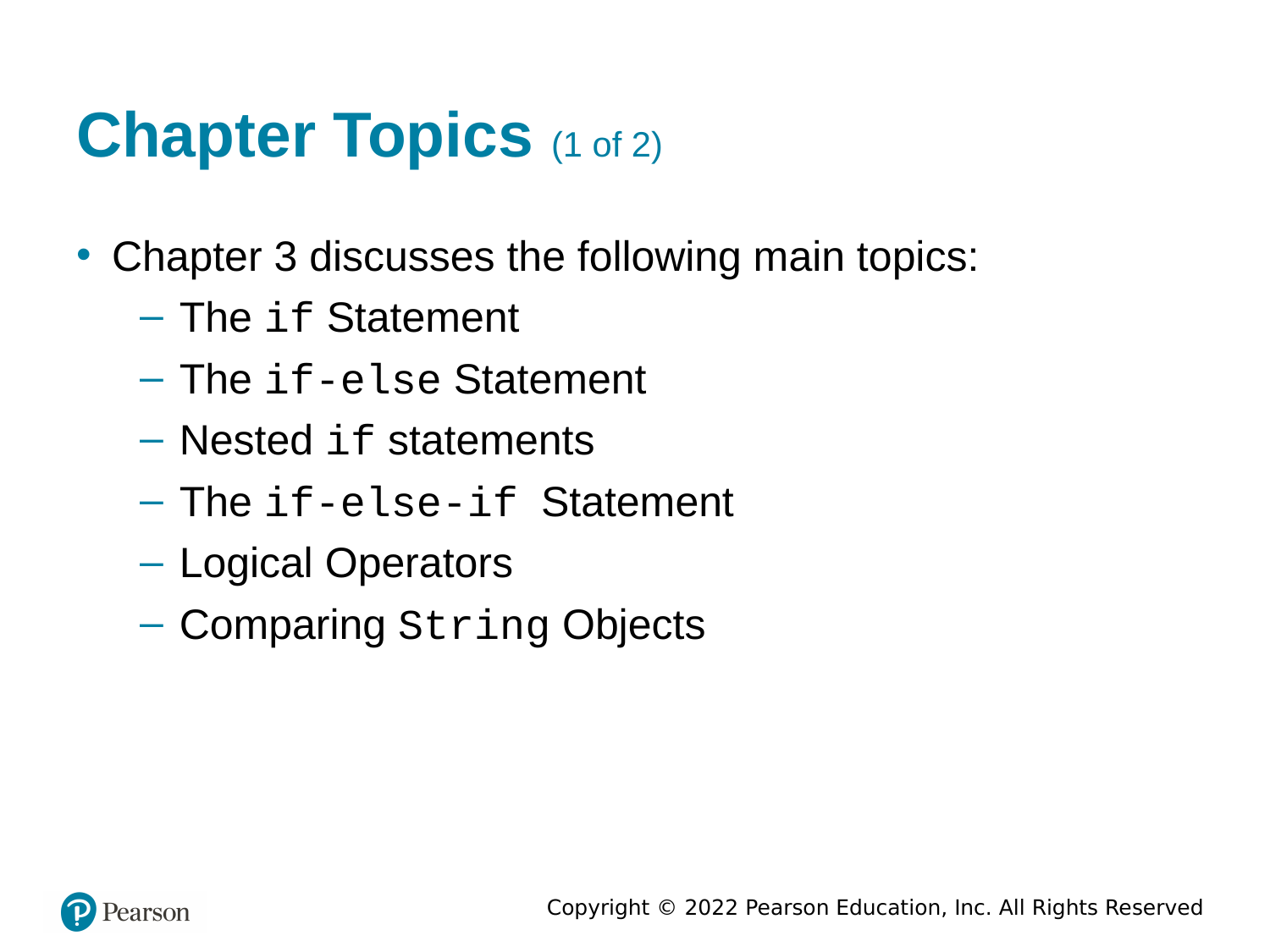

# Chapter Topics (1 of 2)
Chapter 3 discusses the following main topics:
The if Statement
The if-else Statement
Nested if statements
The if-else-if Statement
Logical Operators
Comparing String Objects